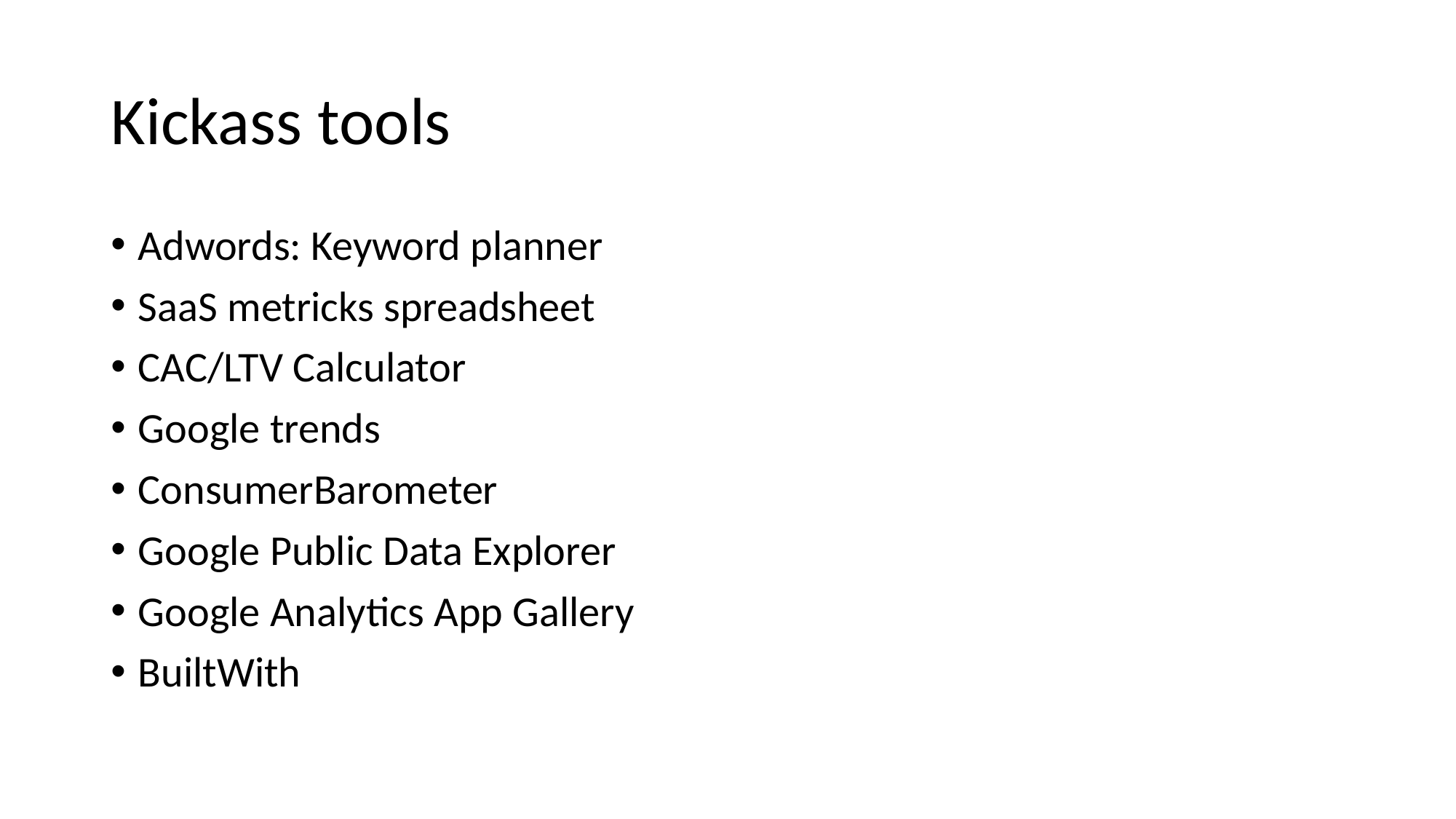

# Kickass tools
Adwords: Keyword planner
SaaS metricks spreadsheet
CAC/LTV Calculator
Google trends
ConsumerBarometer
Google Public Data Explorer
Google Analytics App Gallery
BuiltWith